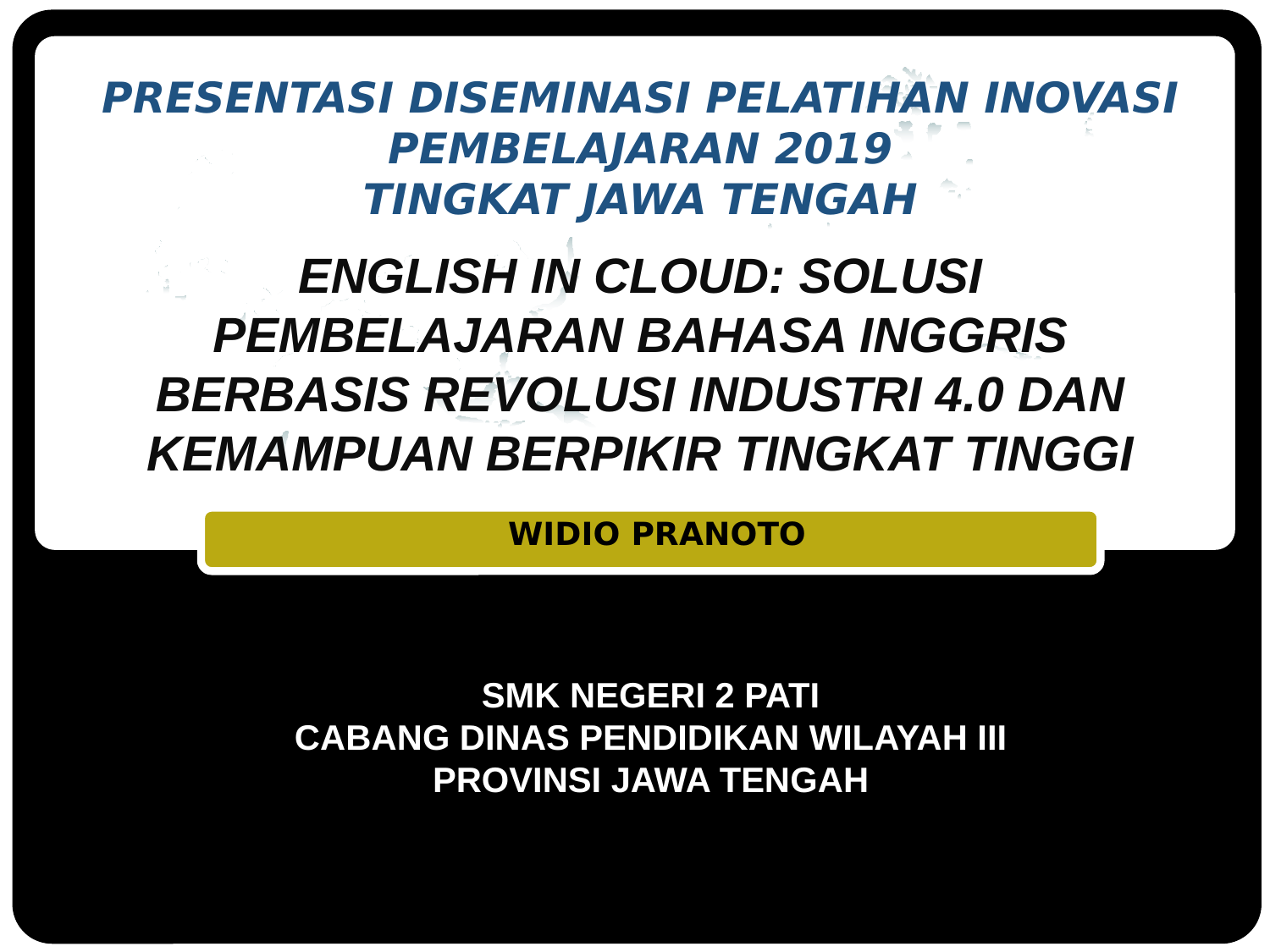

PRESENTASI DISEMINASI PELATIHAN INOVASI PEMBELAJARAN 2019
TINGKAT JAWA TENGAH
ENGLISH IN CLOUD: SOLUSI PEMBELAJARAN BAHASA INGGRIS BERBASIS REVOLUSI INDUSTRI 4.0 DAN KEMAMPUAN BERPIKIR TINGKAT TINGGI
WIDIO PRANOTO
SMK NEGERI 2 PATI
CABANG DINAS PENDIDIKAN WILAYAH III
PROVINSI JAWA TENGAH